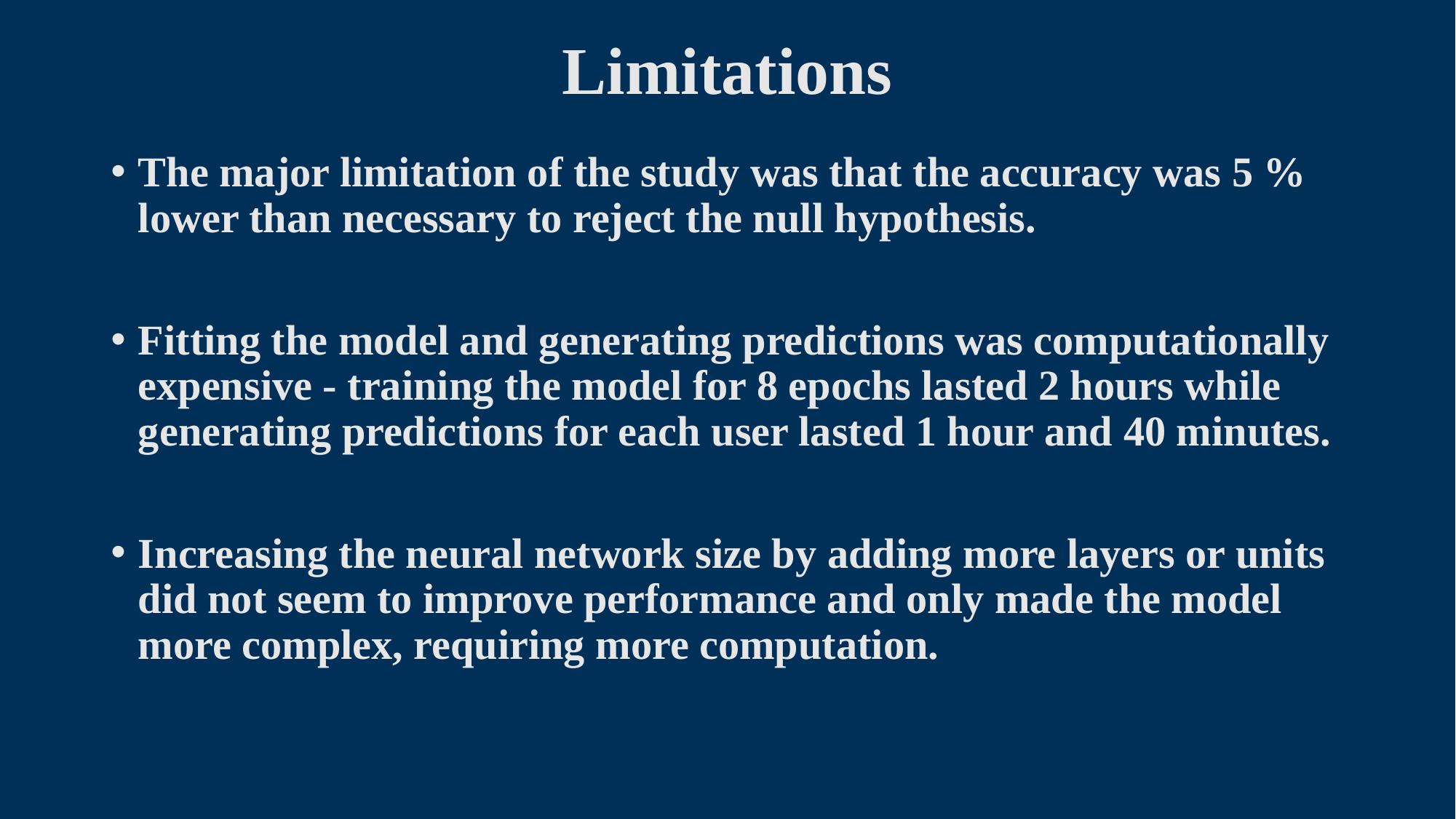

# Limitations
The major limitation of the study was that the accuracy was 5 % lower than necessary to reject the null hypothesis.

Fitting the model and generating predictions was computationally expensive - training the model for 8 epochs lasted 2 hours while generating predictions for each user lasted 1 hour and 40 minutes.

Increasing the neural network size by adding more layers or units did not seem to improve performance and only made the model more complex, requiring more computation.